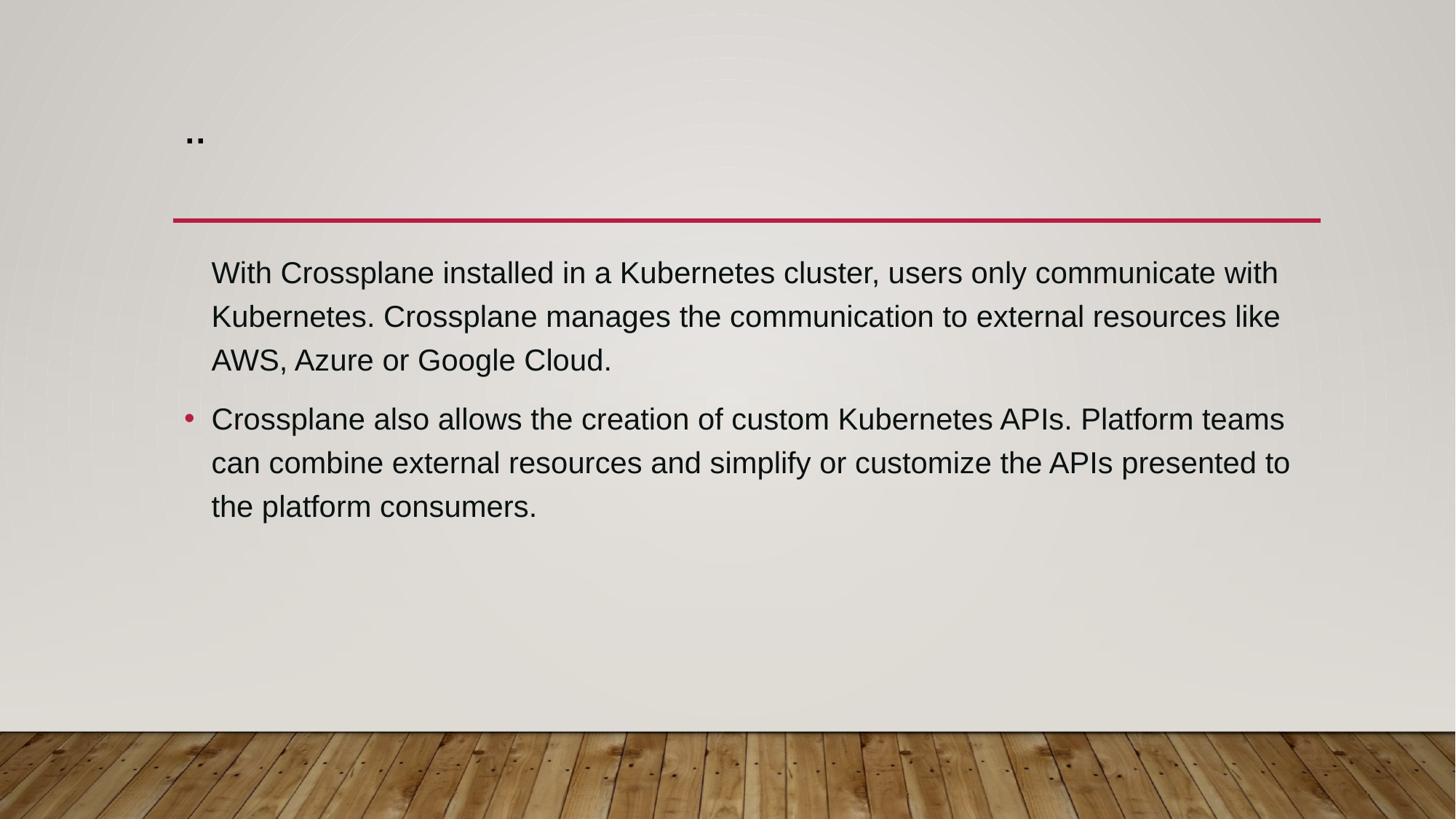

# ..
	With Crossplane installed in a Kubernetes cluster, users only communicate with Kubernetes. Crossplane manages the communication to external resources like AWS, Azure or Google Cloud.
Crossplane also allows the creation of custom Kubernetes APIs. Platform teams can combine external resources and simplify or customize the APIs presented to the platform consumers.